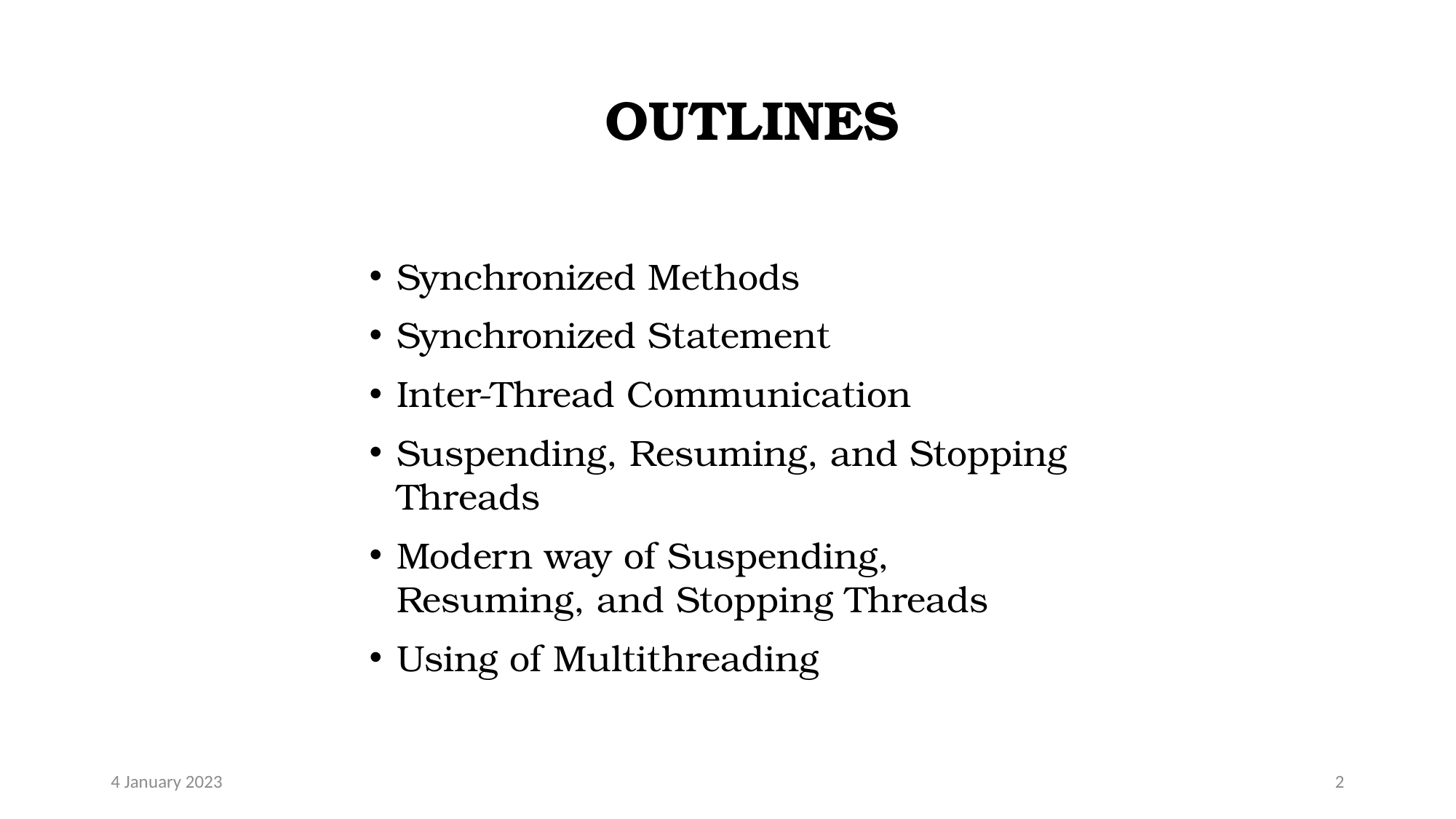

# OUTLINES
Synchronized Methods
Synchronized Statement
Inter-Thread Communication
Suspending, Resuming, and Stopping Threads
Modern way of Suspending, Resuming, and Stopping Threads
Using of Multithreading

4 January 2023
2